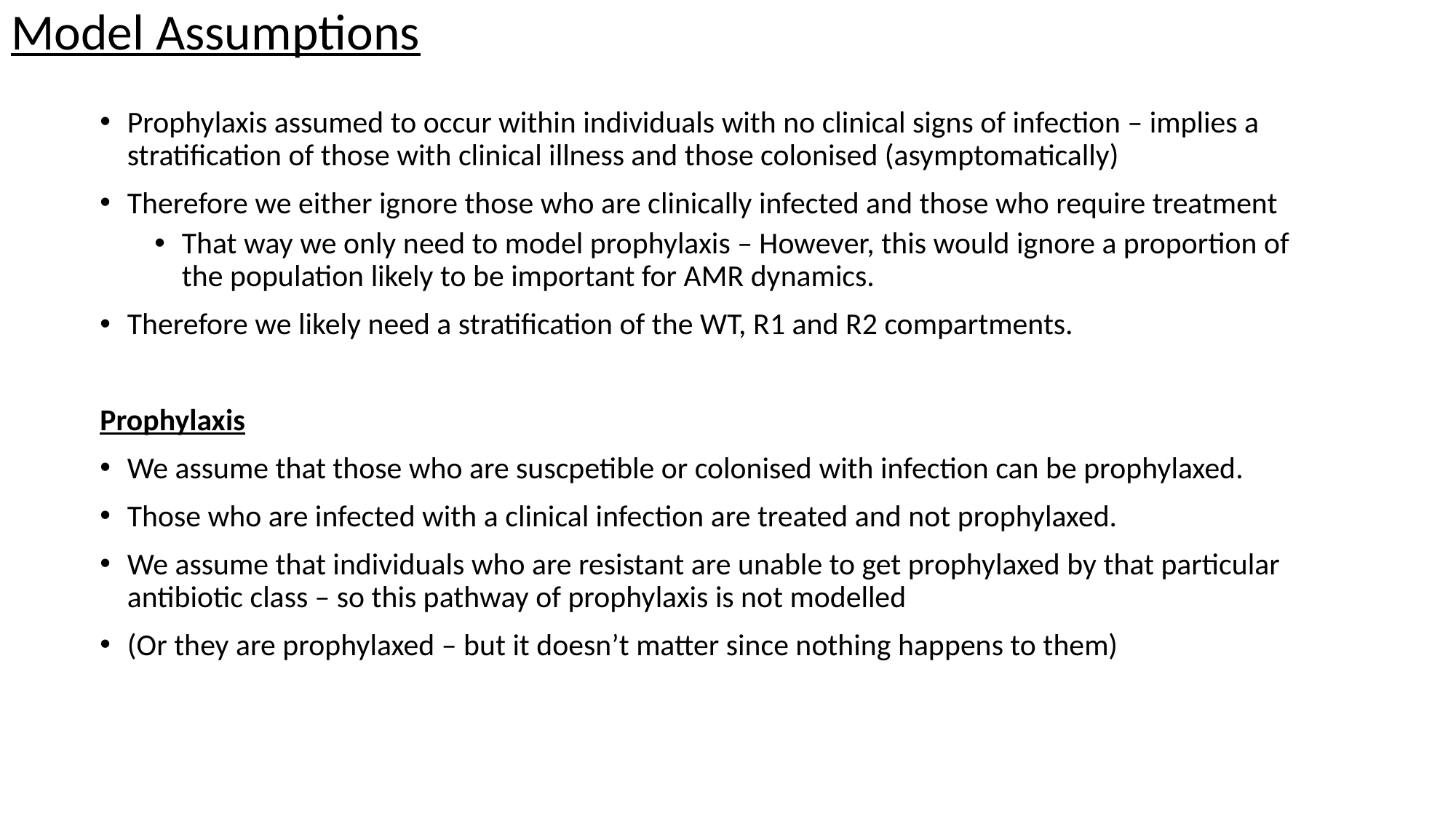

# Model Assumptions
Prophylaxis assumed to occur within individuals with no clinical signs of infection – implies a stratification of those with clinical illness and those colonised (asymptomatically)
Therefore we either ignore those who are clinically infected and those who require treatment
That way we only need to model prophylaxis – However, this would ignore a proportion of the population likely to be important for AMR dynamics.
Therefore we likely need a stratification of the WT, R1 and R2 compartments.

Prophylaxis
We assume that those who are suscpetible or colonised with infection can be prophylaxed.
Those who are infected with a clinical infection are treated and not prophylaxed.
We assume that individuals who are resistant are unable to get prophylaxed by that particular antibiotic class – so this pathway of prophylaxis is not modelled
(Or they are prophylaxed – but it doesn’t matter since nothing happens to them)